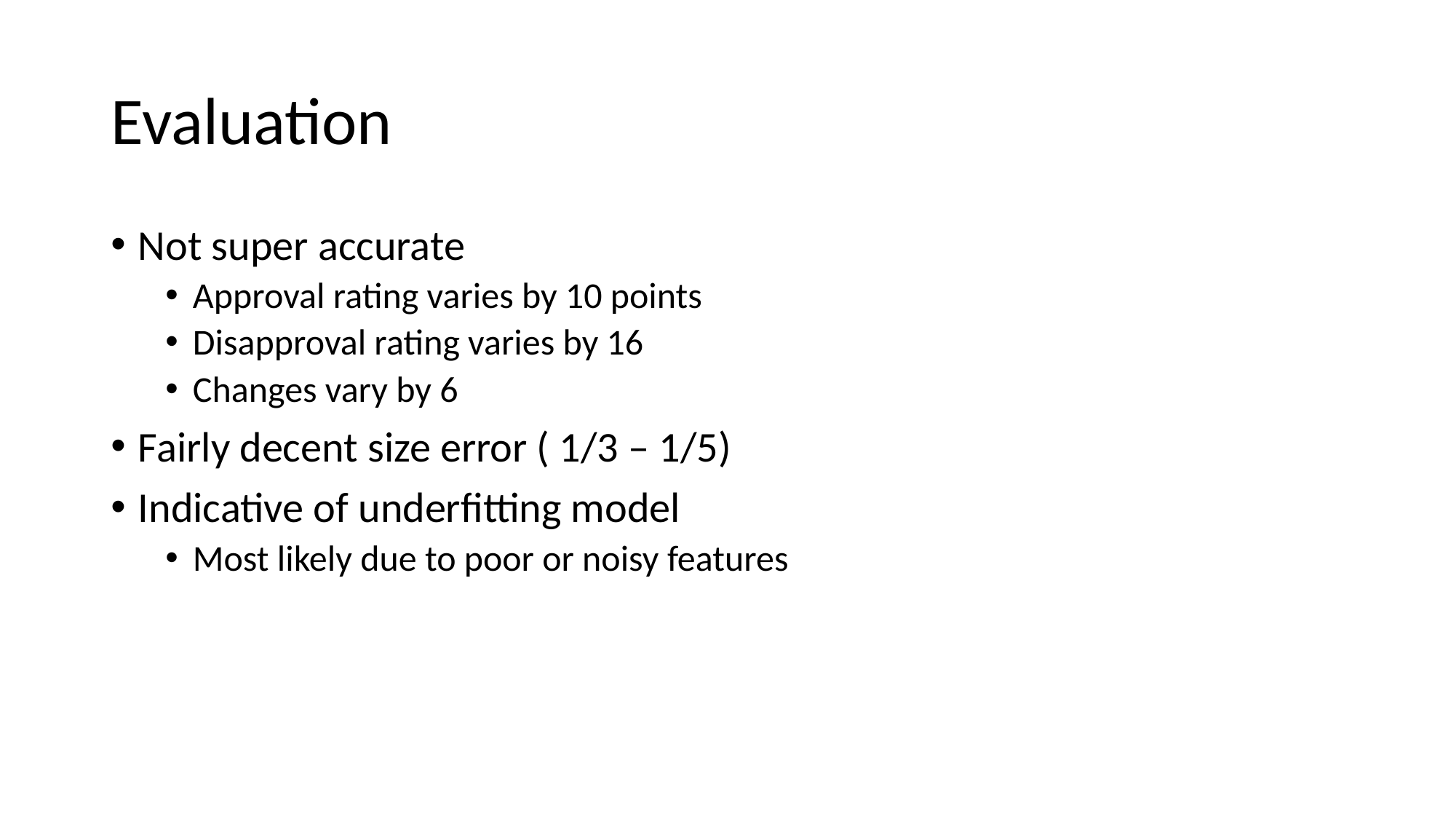

# Evaluation
Not super accurate
Approval rating varies by 10 points
Disapproval rating varies by 16
Changes vary by 6
Fairly decent size error ( 1/3 – 1/5)
Indicative of underfitting model
Most likely due to poor or noisy features